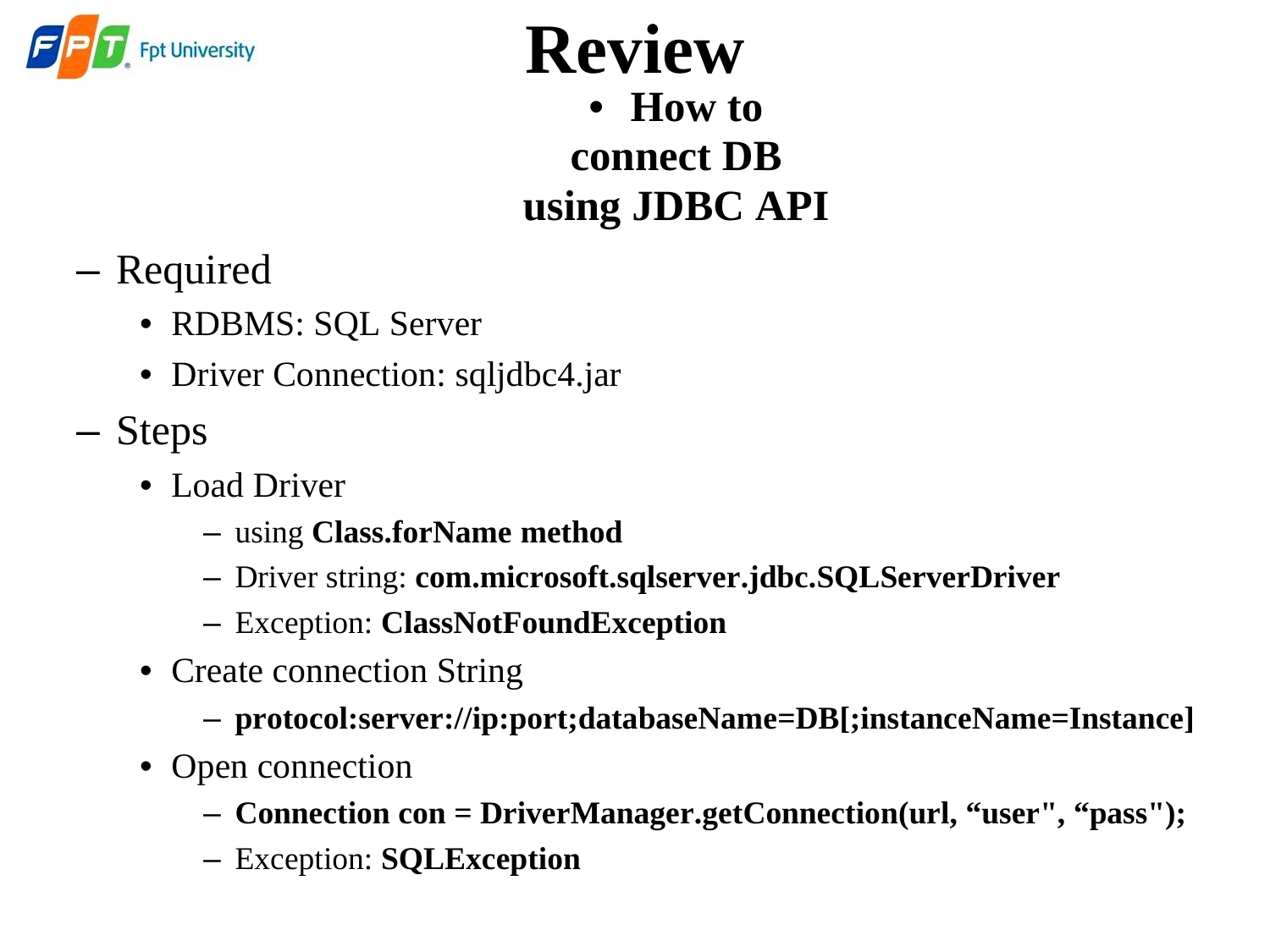

Review
•  How to connect DB using JDBC API
– Required
• RDBMS: SQL Server
• Driver Connection: sqljdbc4.jar
– Steps
• Load Driver
– using Class.forName method
– Driver string: com.microsoft.sqlserver.jdbc.SQLServerDriver
– Exception: ClassNotFoundException
• Create connection String
– protocol:server://ip:port;databaseName=DB[;instanceName=Instance]
• Open connection
– Connection con = DriverManager.getConnection(url, “user", “pass");
– Exception: SQLException